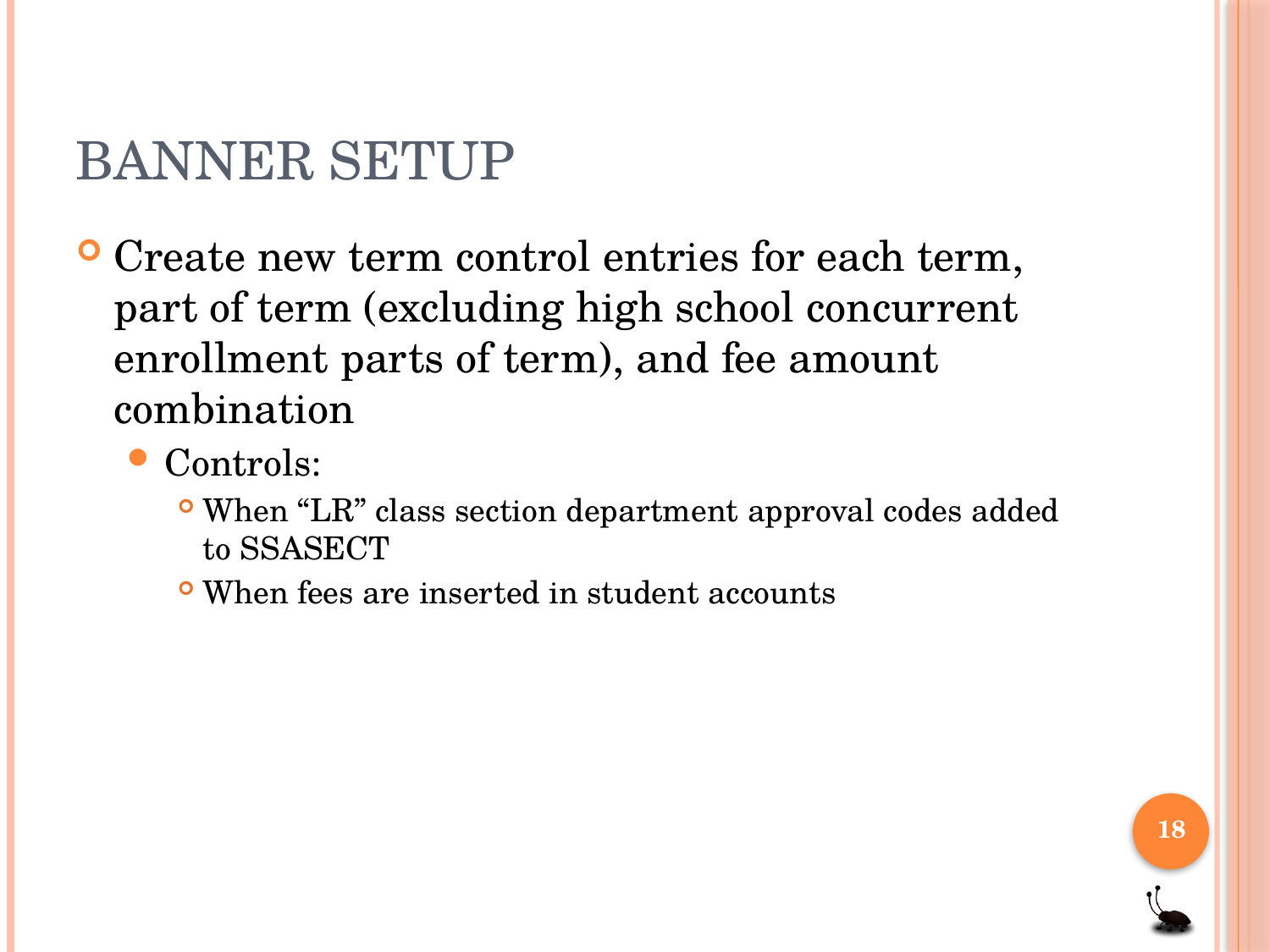

# Banner Setup
Create new term control entries for each term, part of term (excluding high school concurrent enrollment parts of term), and fee amount combination
Controls:
When “LR” class section department approval codes added to SSASECT
When fees are inserted in student accounts

18